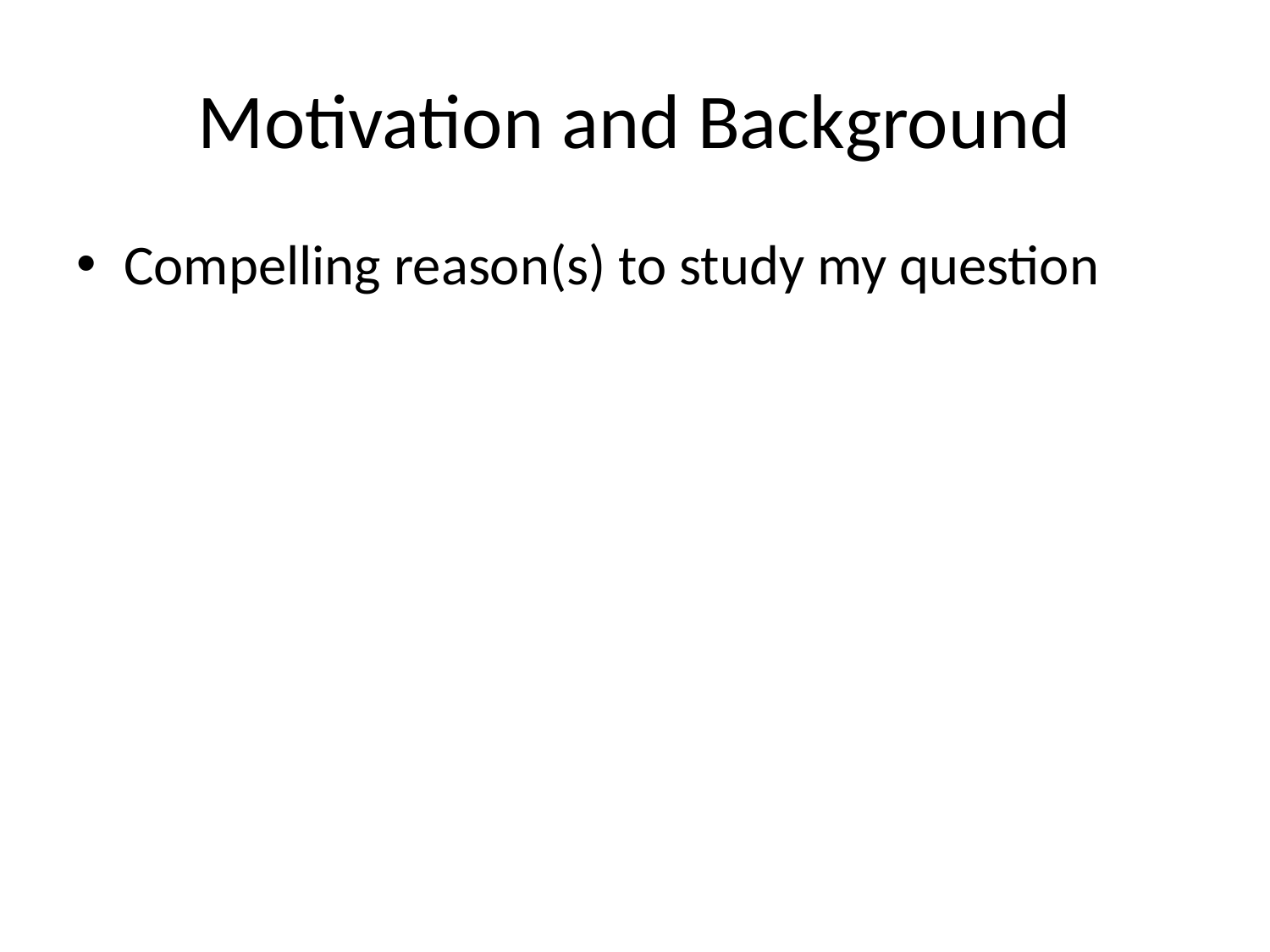

# Motivation and Background
Compelling reason(s) to study my question